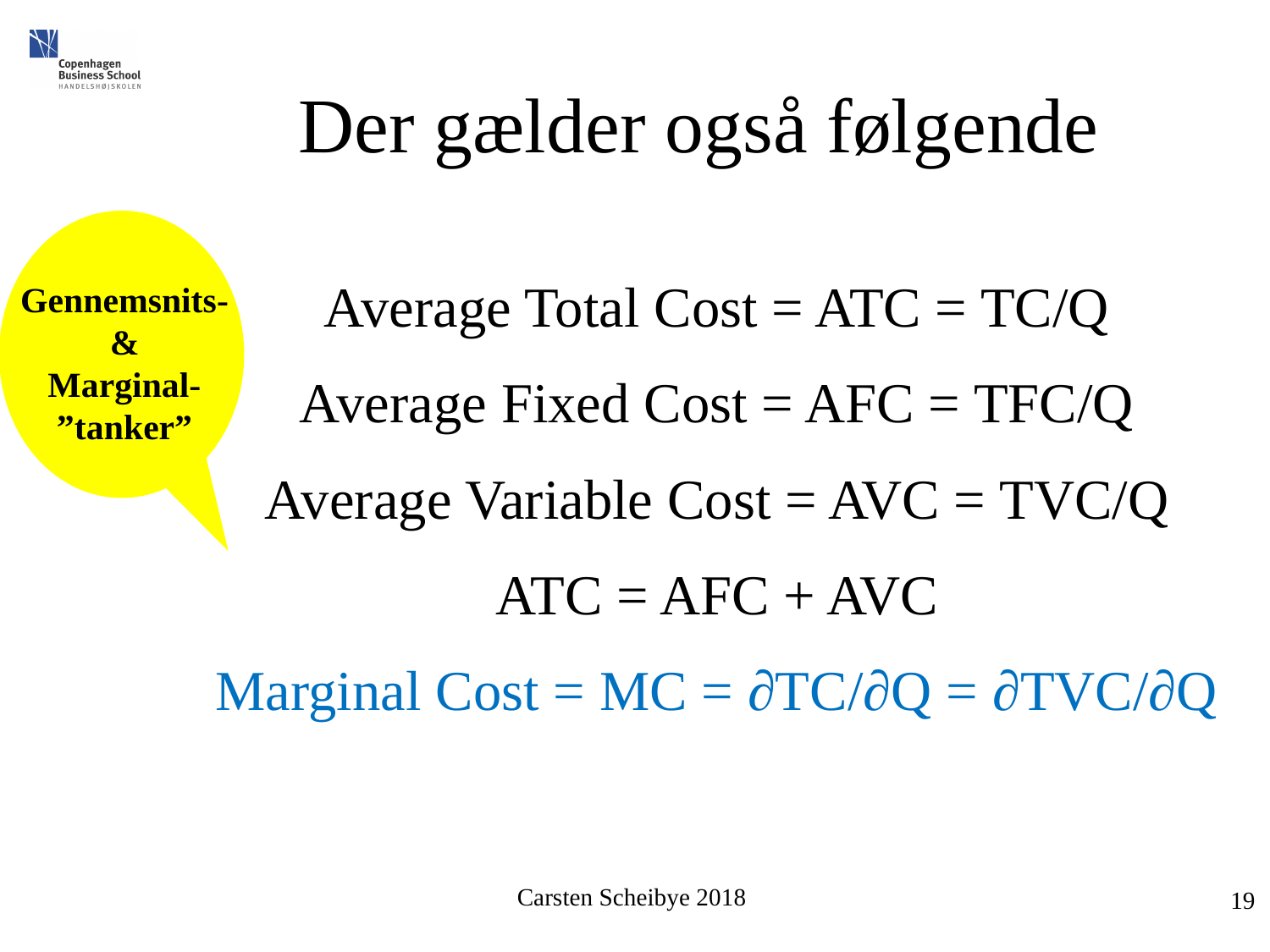

# Der gælder også følgende

Average Total Cost = ATC = TC/Q
Average Fixed Cost = AFC = TFC/Q
Average Variable Cost = AVC = TVC/Q
ATC = AFC + AVC
Marginal Cost = MC = ∂TC/∂Q = ∂TVC/∂Q
Gennemsnits-
&
Marginal-
”tanker”
19